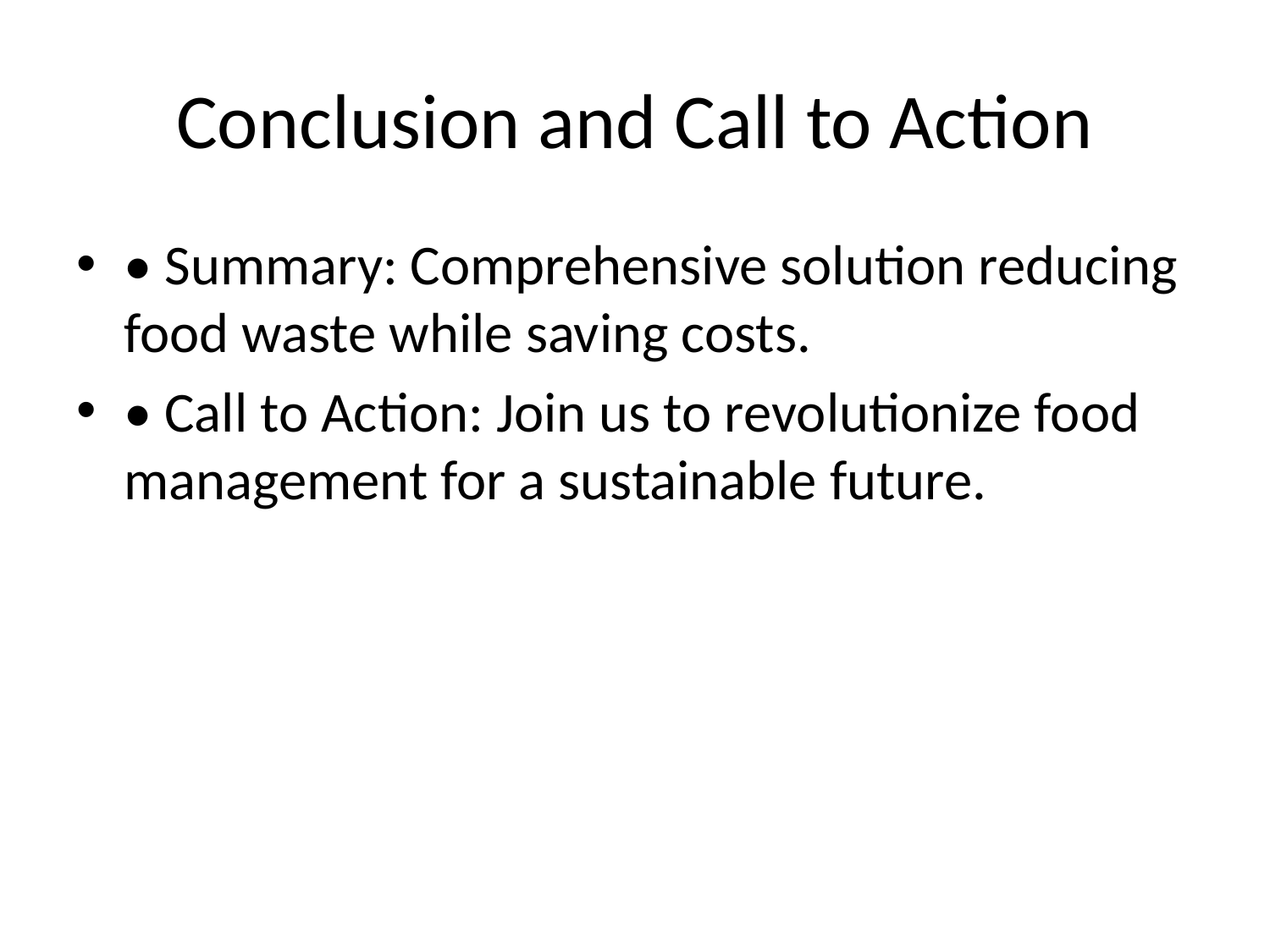

# Conclusion and Call to Action
• Summary: Comprehensive solution reducing food waste while saving costs.
• Call to Action: Join us to revolutionize food management for a sustainable future.